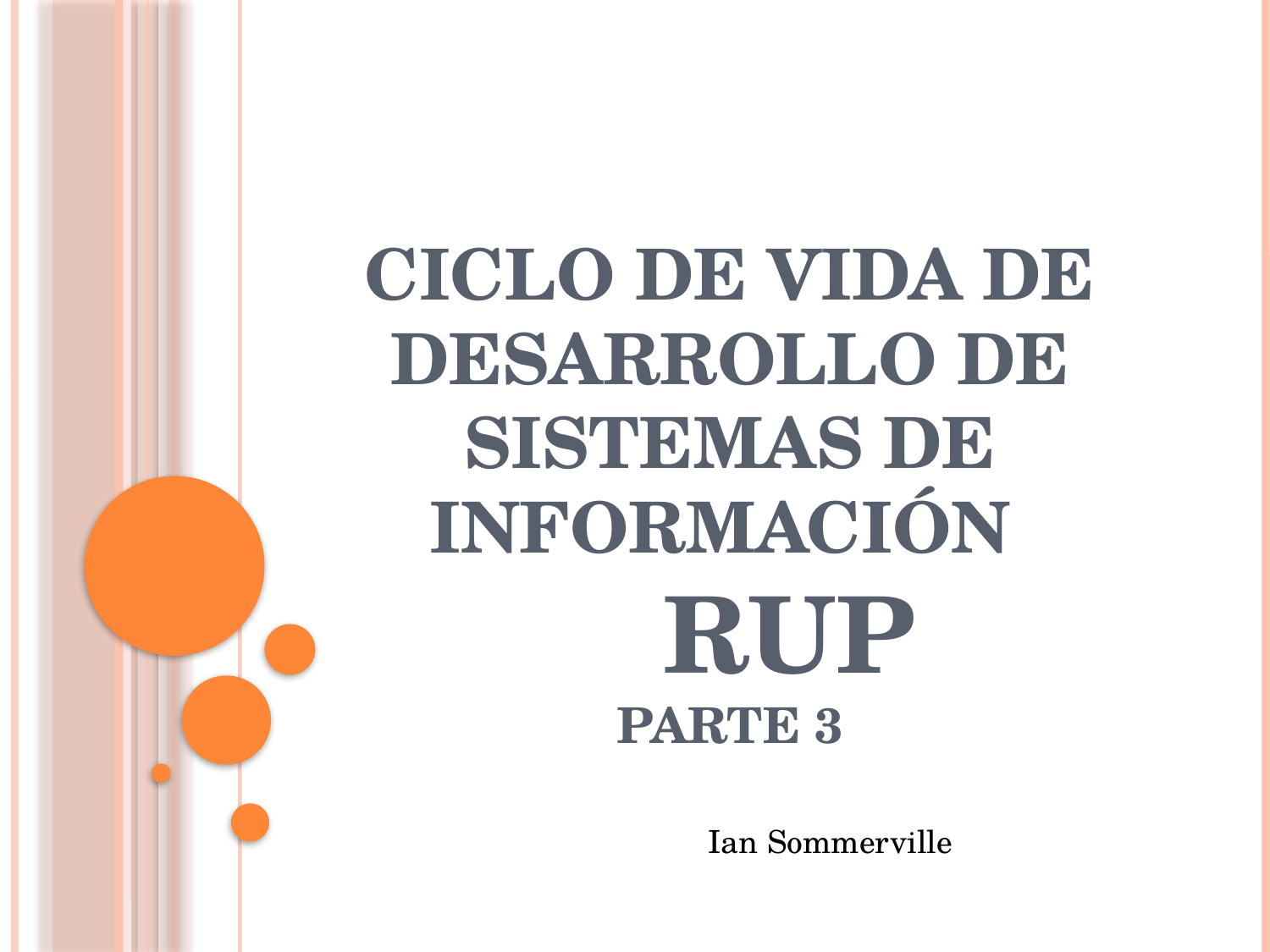

# CICLO DE VIDA DE DESARROLLO DE SISTEMAS DE INFORMACIÓN rup       Parte 3
Ian Sommerville